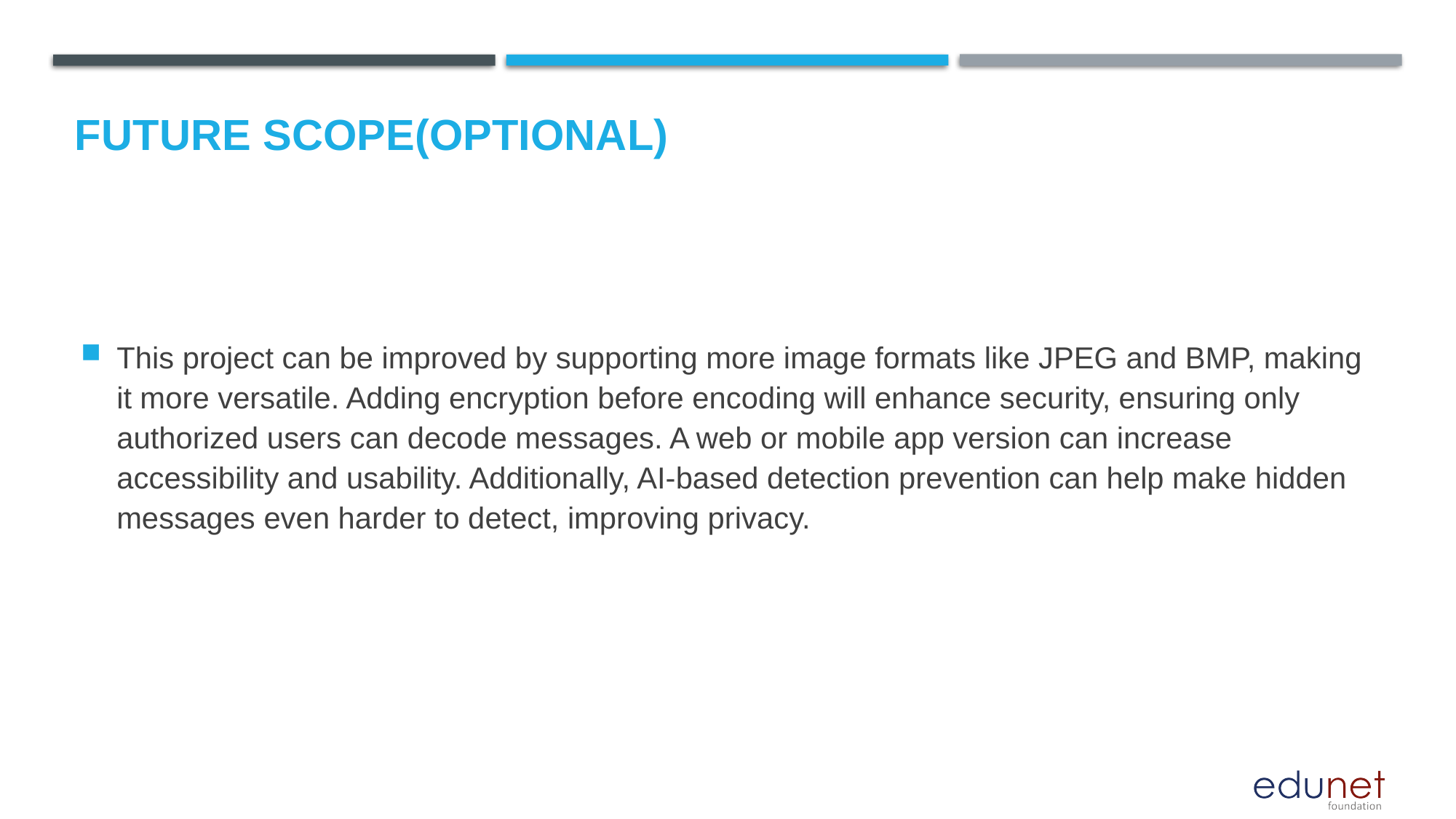

Future scope(optional)
This project can be improved by supporting more image formats like JPEG and BMP, making it more versatile. Adding encryption before encoding will enhance security, ensuring only authorized users can decode messages. A web or mobile app version can increase accessibility and usability. Additionally, AI-based detection prevention can help make hidden messages even harder to detect, improving privacy.